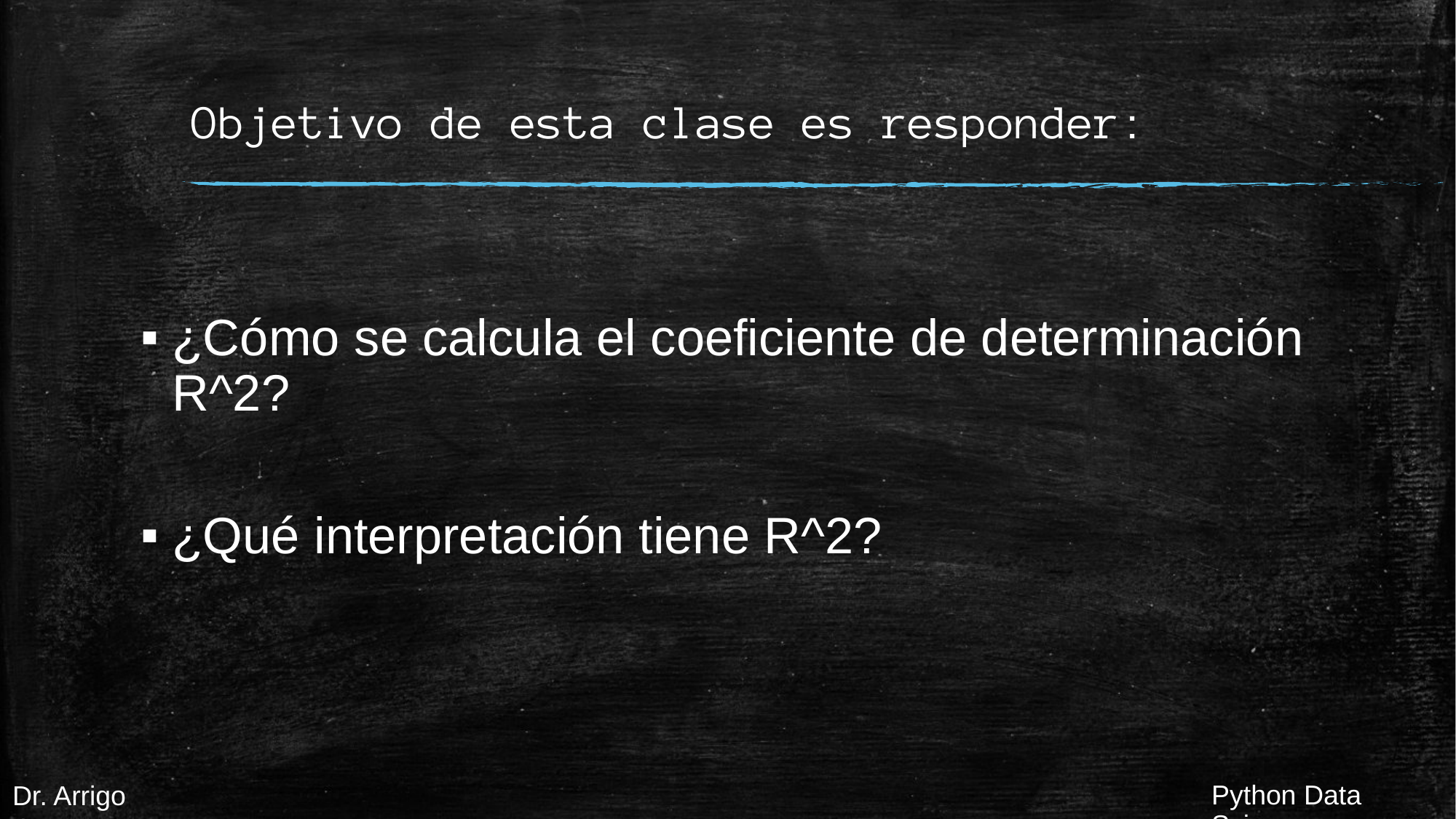

# Objetivo de esta clase es responder:
¿Cómo se calcula el coeficiente de determinación R^2?
¿Qué interpretación tiene R^2?